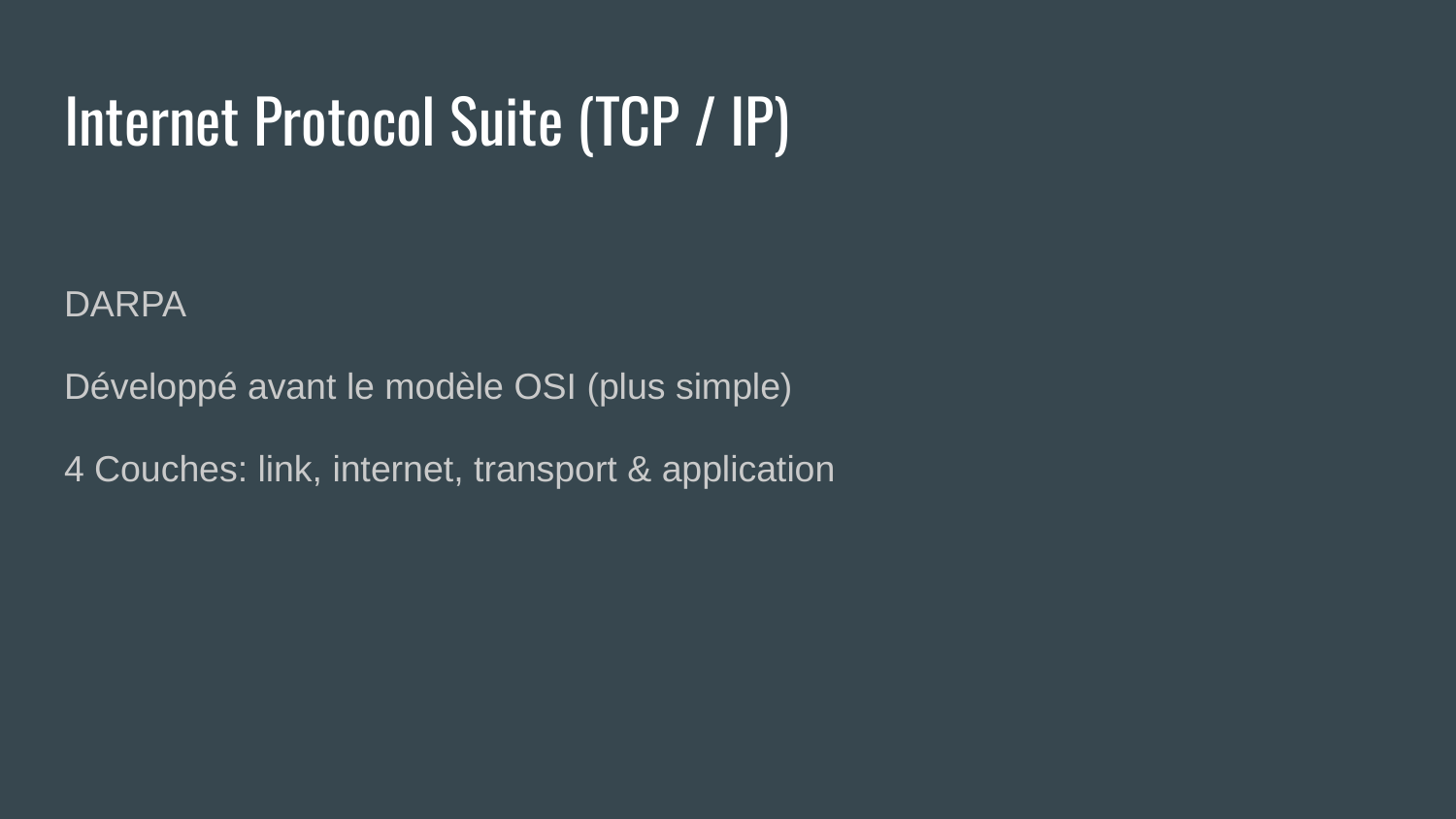

# Internet Protocol Suite (TCP / IP)

DARPA
Développé avant le modèle OSI (plus simple)
4 Couches: link, internet, transport & application